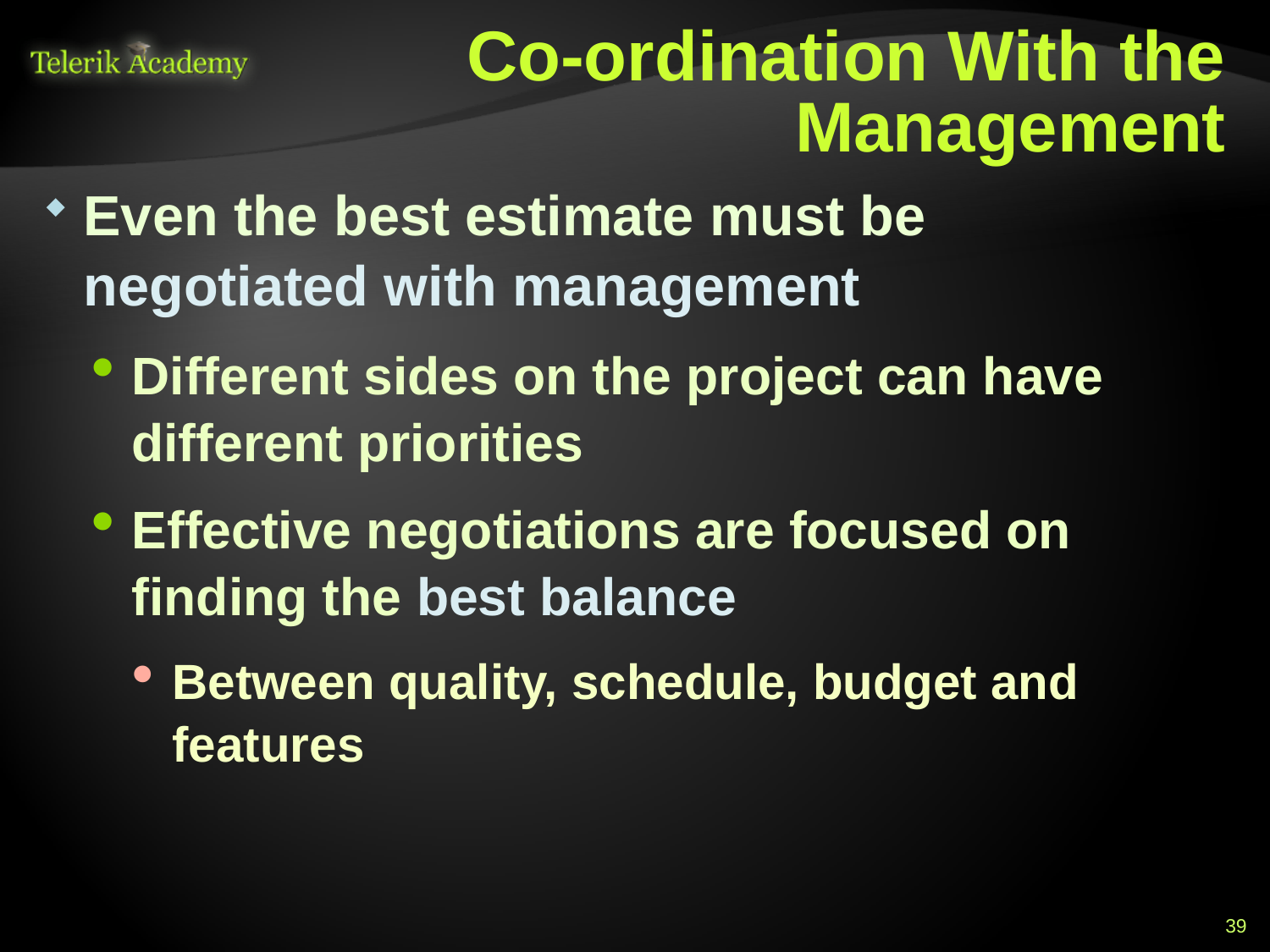

# Co-ordination With the Management
Even the best estimate must be negotiated with management
Different sides on the project can have different priorities
Effective negotiations are focused on finding the best balance
Between quality, schedule, budget and features
39